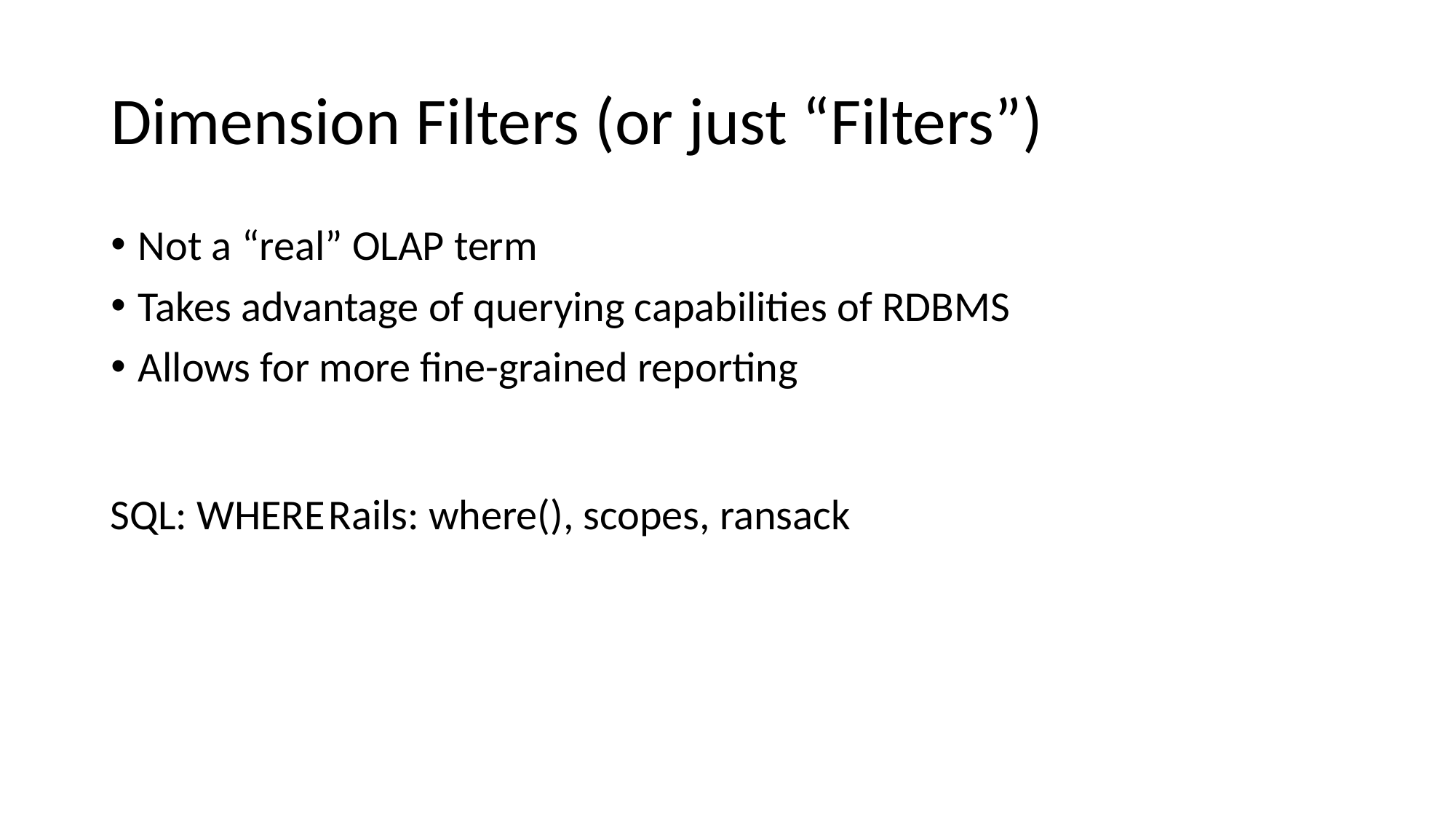

# Dimension Filters (or just “Filters”)
Not a “real” OLAP term
Takes advantage of querying capabilities of RDBMS
Allows for more fine-grained reporting
SQL: WHERE	Rails: where(), scopes, ransack